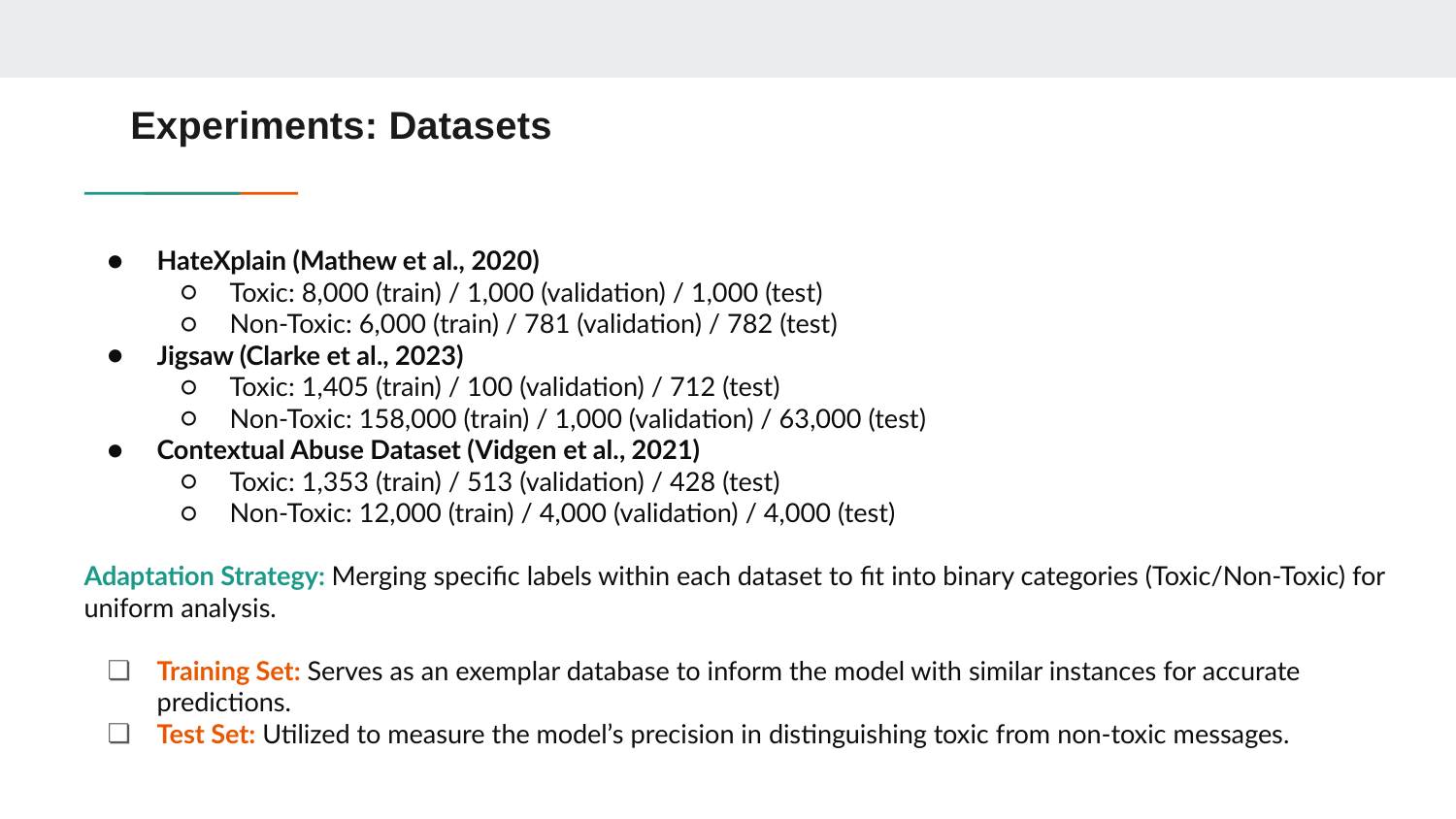

# Experiments: Datasets
HateXplain (Mathew et al., 2020)
Toxic: 8,000 (train) / 1,000 (validation) / 1,000 (test)
Non-Toxic: 6,000 (train) / 781 (validation) / 782 (test)
Jigsaw (Clarke et al., 2023)
Toxic: 1,405 (train) / 100 (validation) / 712 (test)
Non-Toxic: 158,000 (train) / 1,000 (validation) / 63,000 (test)
Contextual Abuse Dataset (Vidgen et al., 2021)
Toxic: 1,353 (train) / 513 (validation) / 428 (test)
Non-Toxic: 12,000 (train) / 4,000 (validation) / 4,000 (test)

Adaptation Strategy: Merging specific labels within each dataset to fit into binary categories (Toxic/Non-Toxic) for uniform analysis.

Training Set: Serves as an exemplar database to inform the model with similar instances for accurate predictions.
Test Set: Utilized to measure the model’s precision in distinguishing toxic from non-toxic messages.